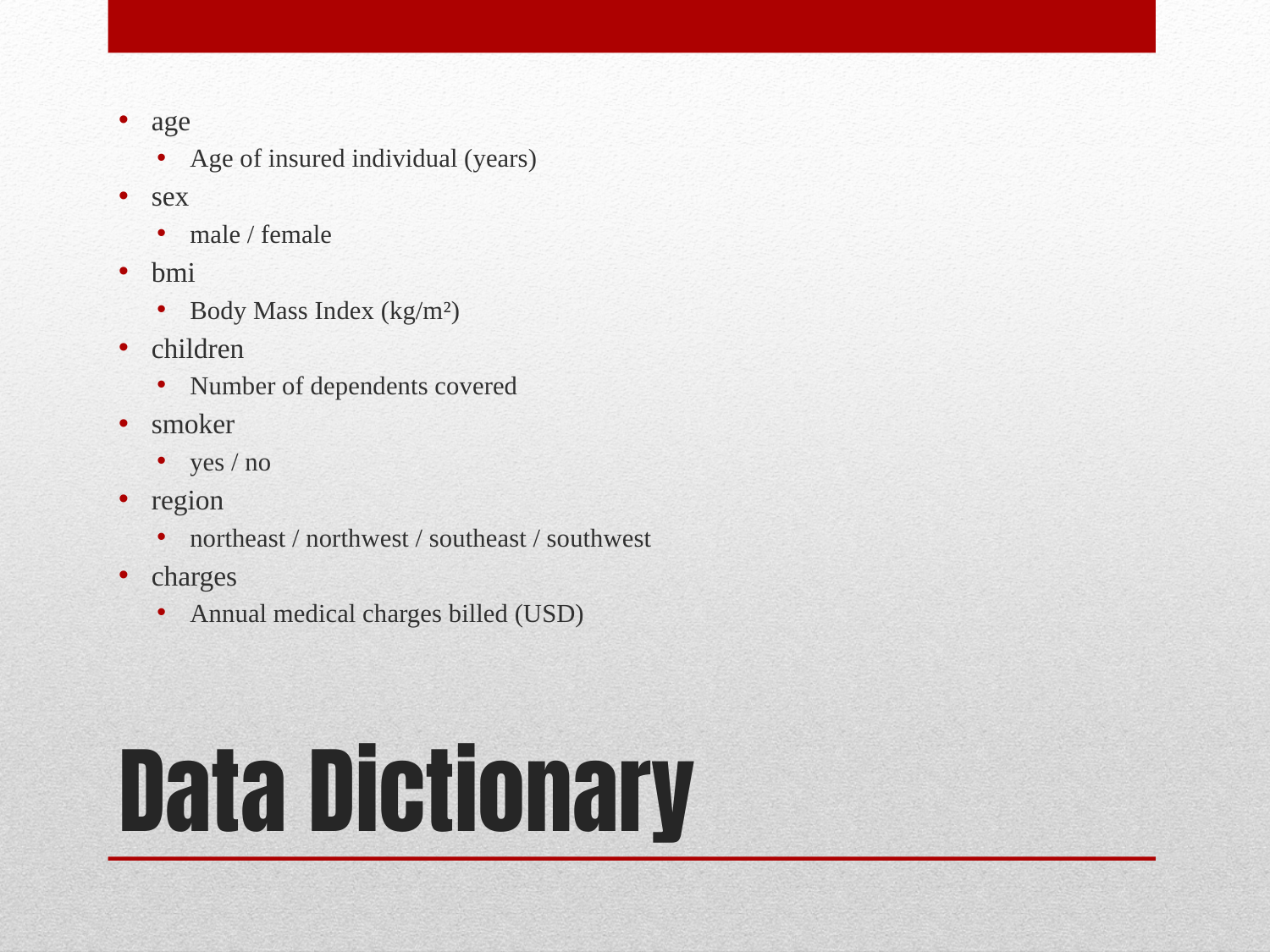

age
Age of insured individual (years)
sex
male / female
bmi
Body Mass Index (kg/m²)
children
Number of dependents covered
smoker
yes / no
region
northeast / northwest / southeast / southwest
charges
Annual medical charges billed (USD)
# Data Dictionary